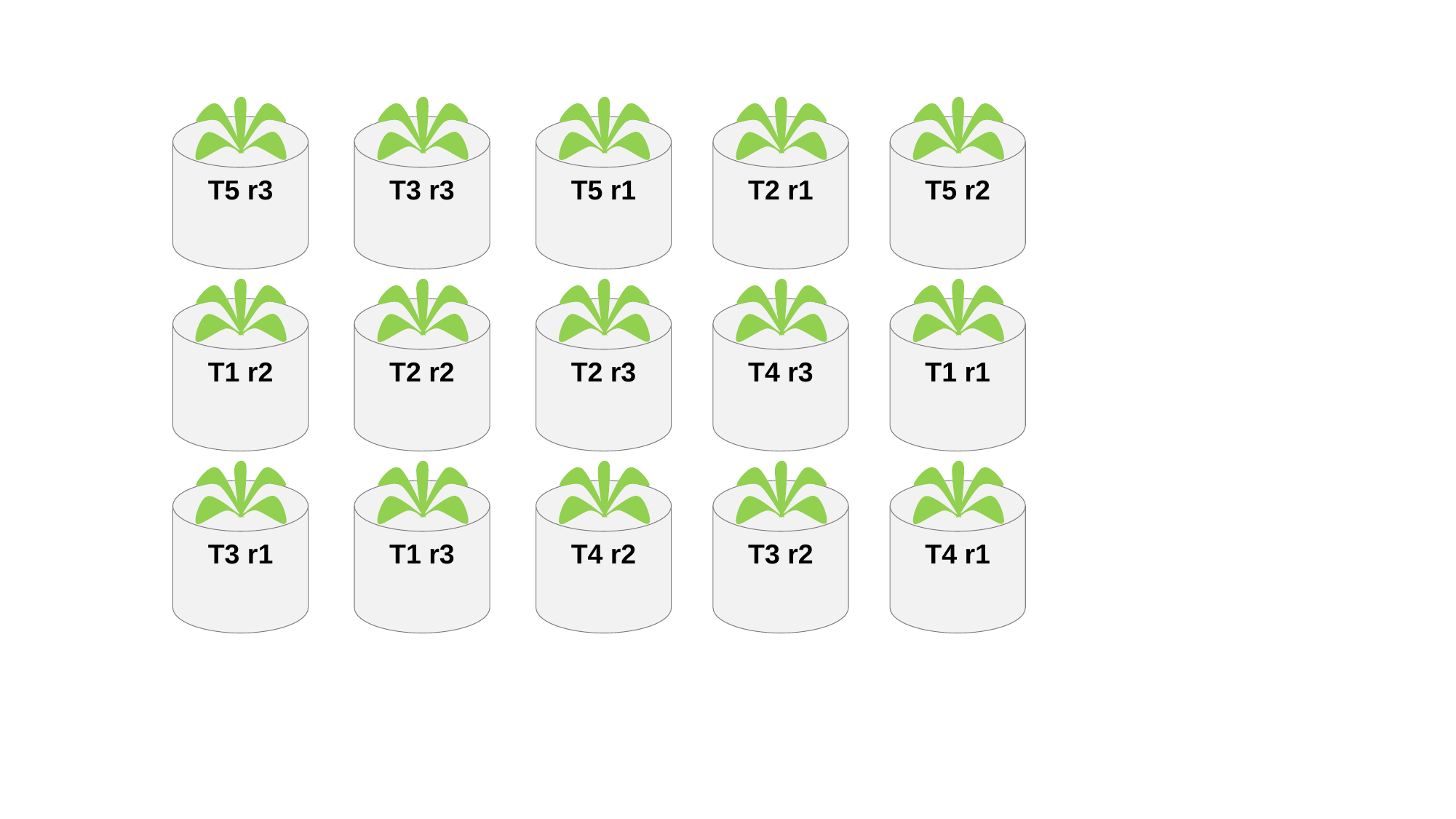

T5 r3

T3 r3

T5 r1

T2 r1

T5 r2

T1 r2

T2 r2

T2 r3

T4 r3

T1 r1

T3 r1

T1 r3

T4 r2

T3 r2

T4 r1